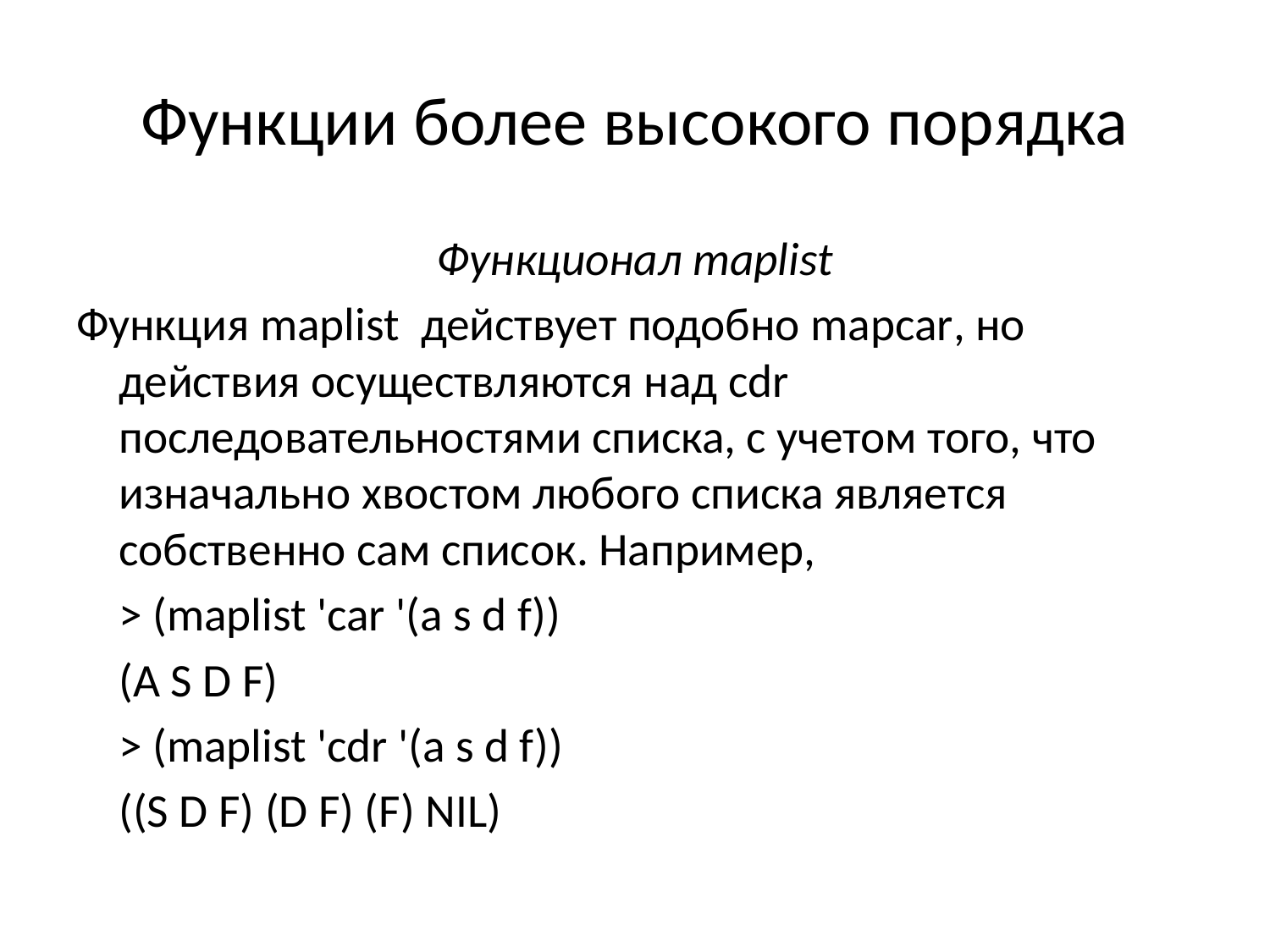

# Функции более высокого порядка
Функционал maplist
Функция maplist  действует подобно mapcar, но действия осуществляются над cdr последовательностями списка, с учетом того, что изначально хвостом любого списка является собственно сам список. Например,
	> (maplist 'car '(a s d f))
	(A S D F)
	> (maplist 'cdr '(a s d f))
	((S D F) (D F) (F) NIL)